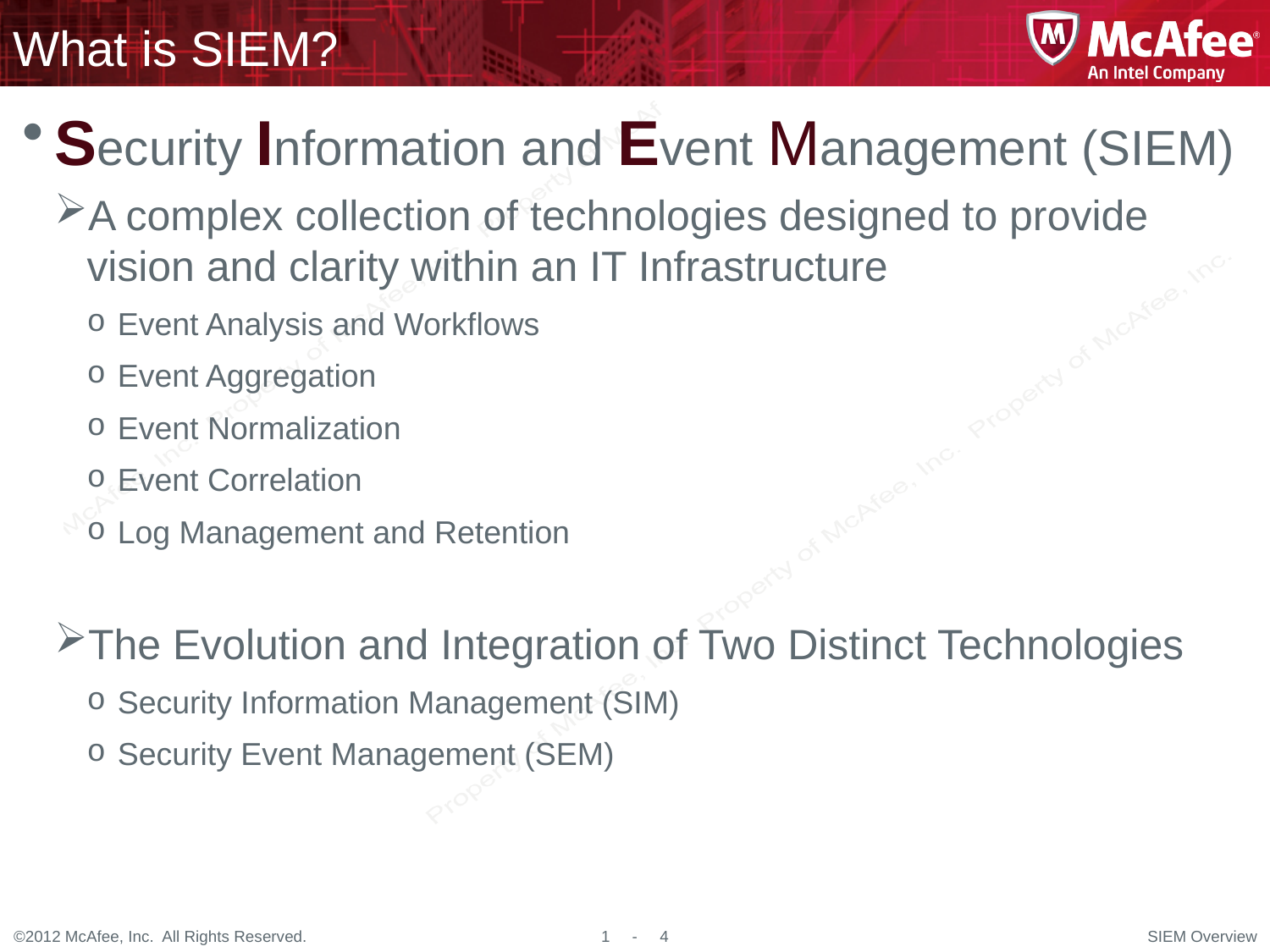

# What is SIEM?
Security Information and Event Management (SIEM)
A complex collection of technologies designed to provide vision and clarity within an IT Infrastructure
Event Analysis and Workflows
Event Aggregation
Event Normalization
Event Correlation
Log Management and Retention

The Evolution and Integration of Two Distinct Technologies
Security Information Management (SIM)
Security Event Management (SEM)

SIEM Overview